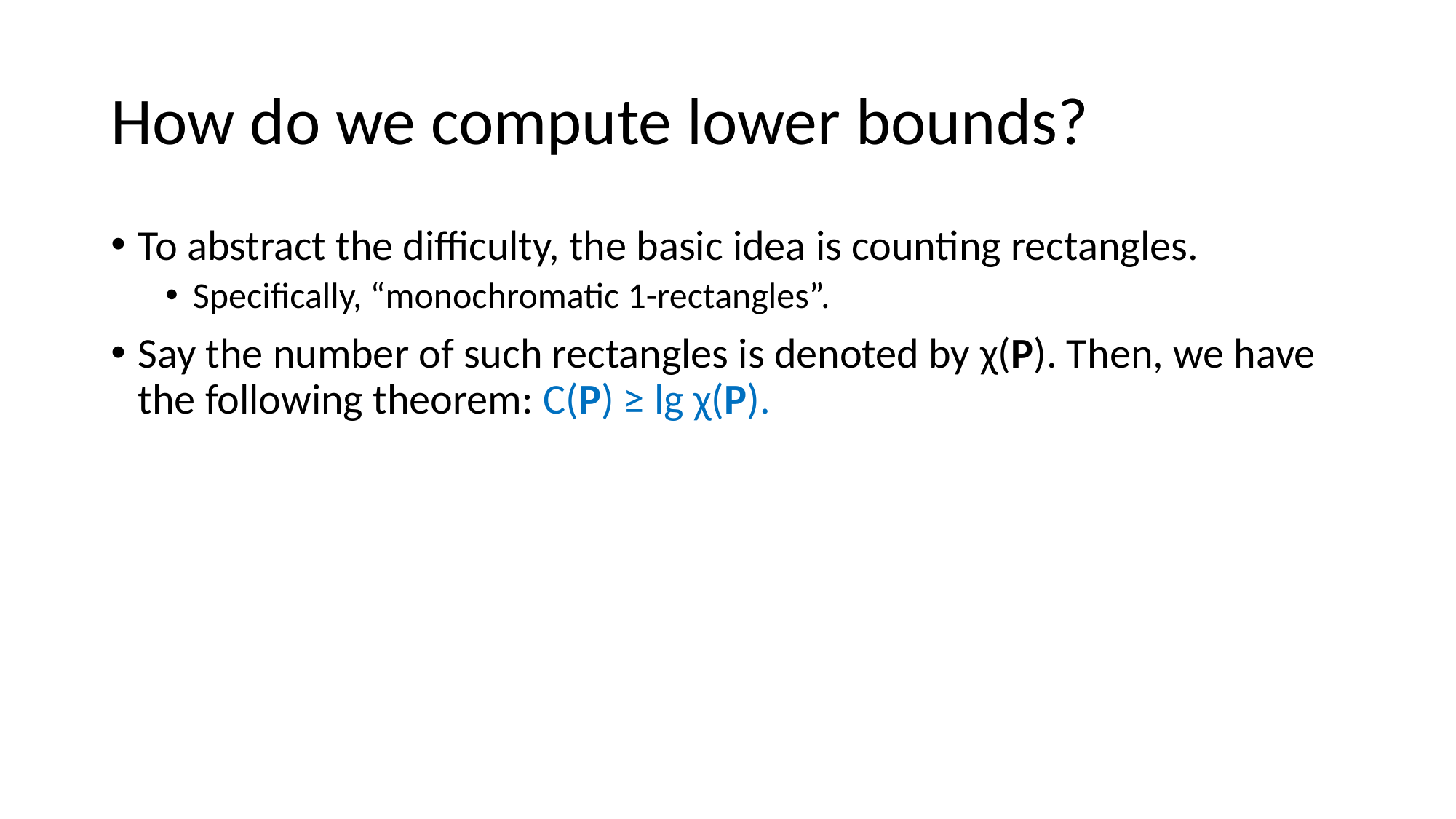

# How do we compute lower bounds?
To abstract the difficulty, the basic idea is counting rectangles.
Specifically, “monochromatic 1-rectangles”.
Say the number of such rectangles is denoted by χ(P). Then, we have the following theorem: C(P) ≥ lg χ(P).